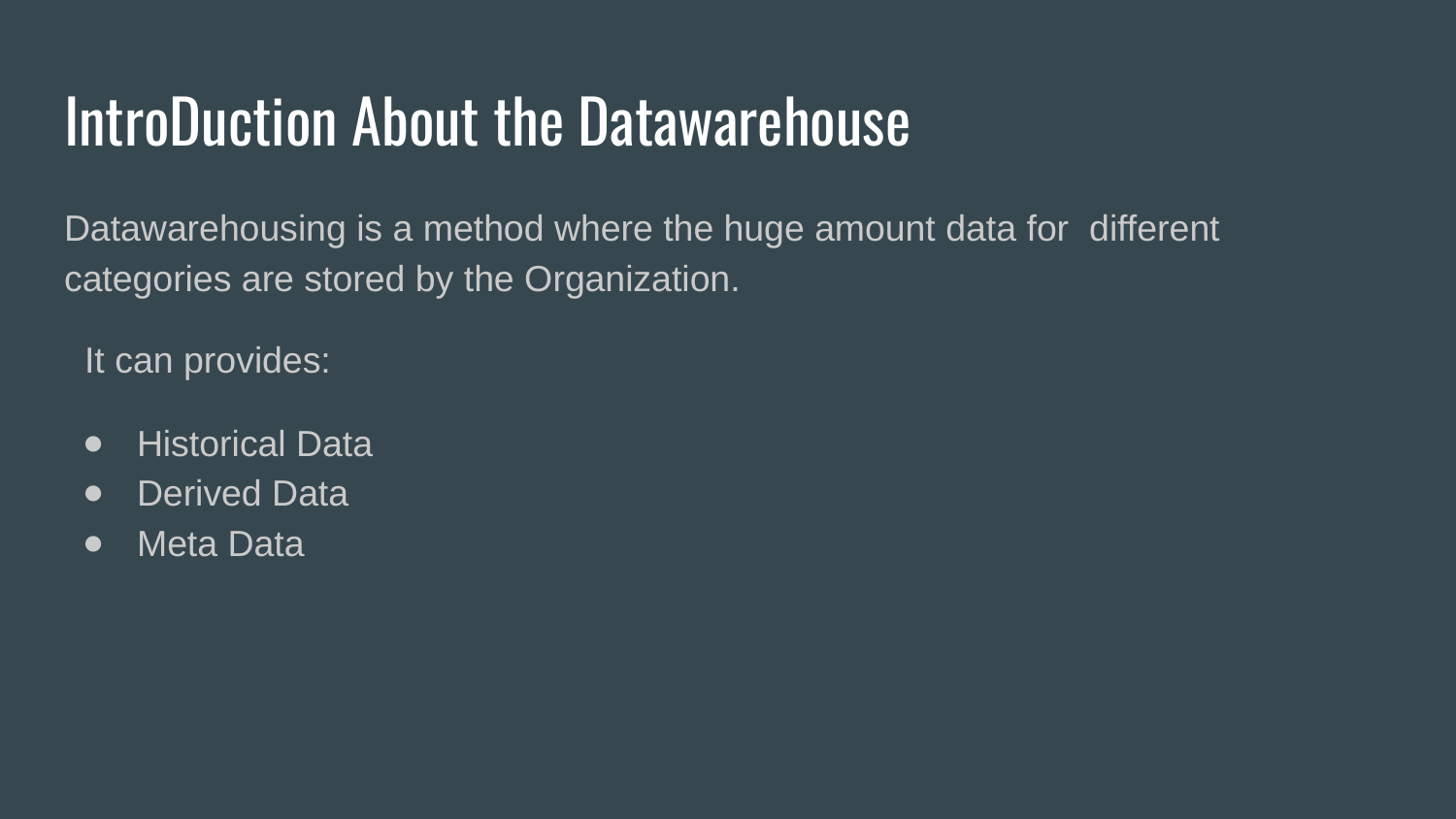

# IntroDuction About the Datawarehouse
Datawarehousing is a method where the huge amount data for  different categories are stored by the Organization.
  It can provides:
Historical Data
Derived Data
Meta Data